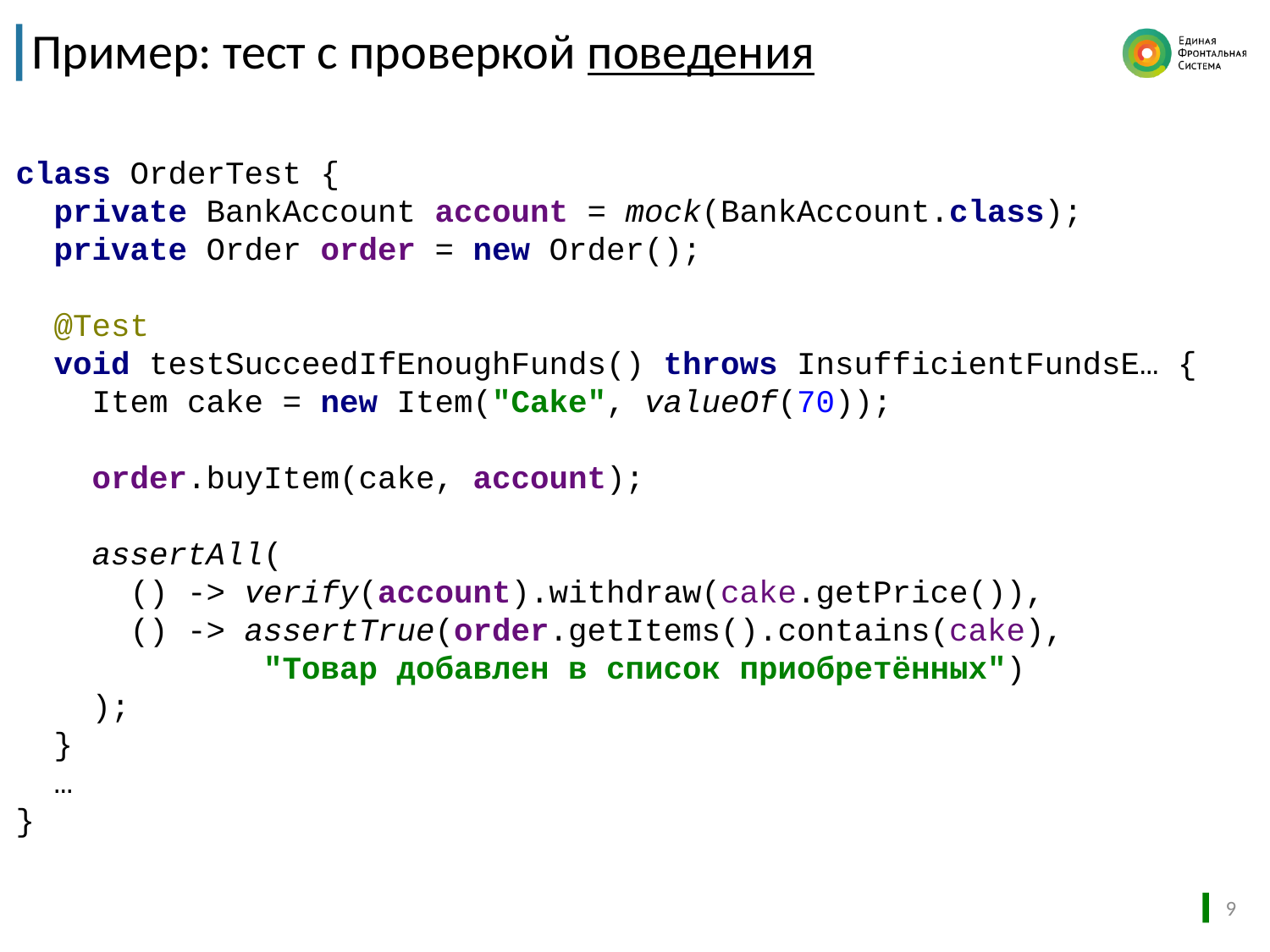

# Пример: тест с проверкой поведения
class OrderTest {
  private BankAccount account = mock(BankAccount.class);
  private Order order = new Order();
  @Test
  void testSucceedIfEnoughFunds() throws InsufficientFundsE… {
    Item cake = new Item("Cake", valueOf(70));
    order.buyItem(cake, account);
    assertAll(
      () -> verify(account).withdraw(cake.getPrice()),
      () -> assertTrue(order.getItems().contains(cake),
             "Товар добавлен в список приобретённых")
    );
  }
  …
}
9